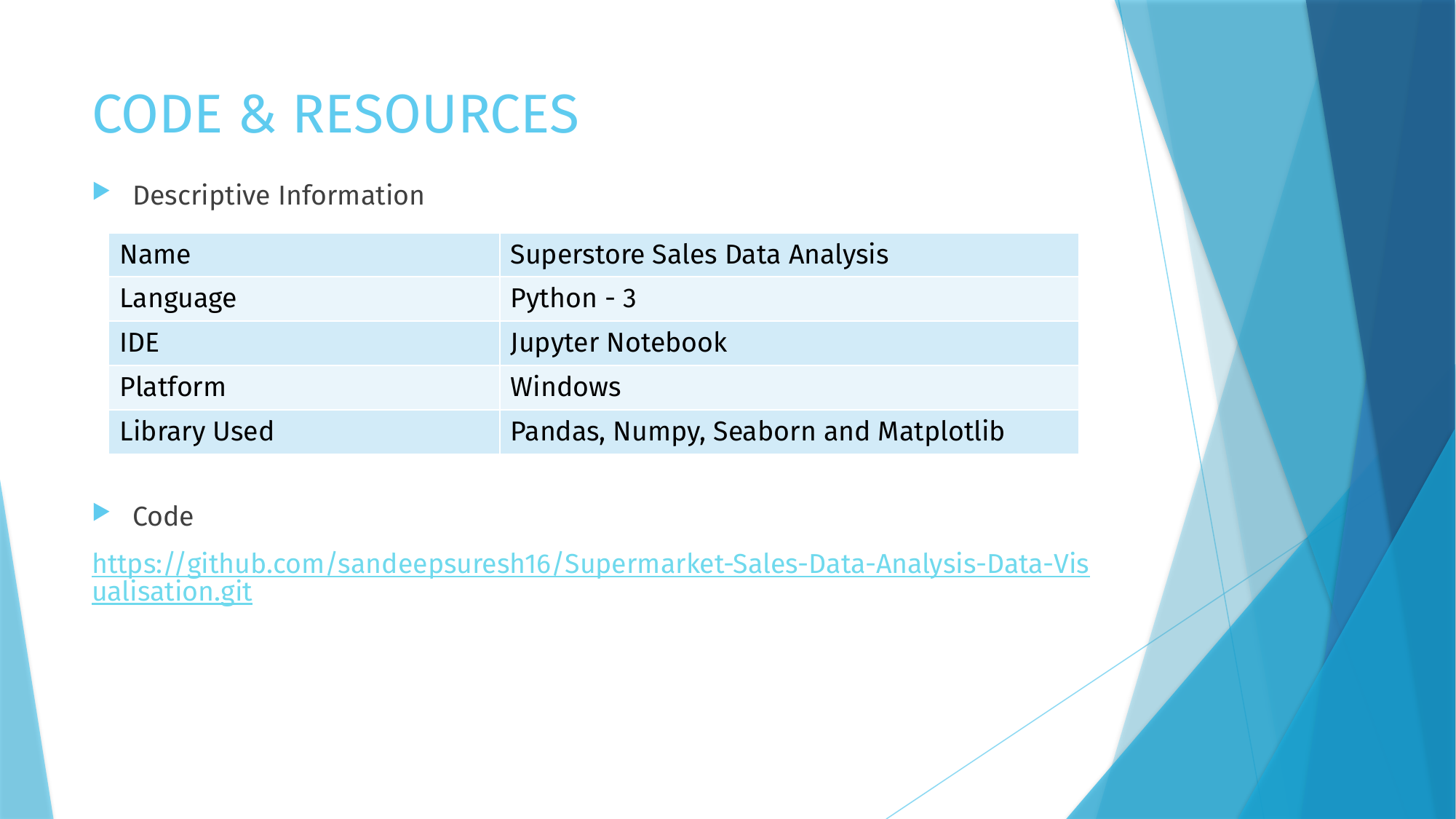

# CODE & RESOURCES
Descriptive Information

Code
https://github.com/sandeepsuresh16/Supermarket-Sales-Data-Analysis-Data-Visualisation.git

| Name | Superstore Sales Data Analysis |
| --- | --- |
| Language | Python - 3 |
| IDE | Jupyter Notebook |
| Platform | Windows |
| Library Used | Pandas, Numpy, Seaborn and Matplotlib |